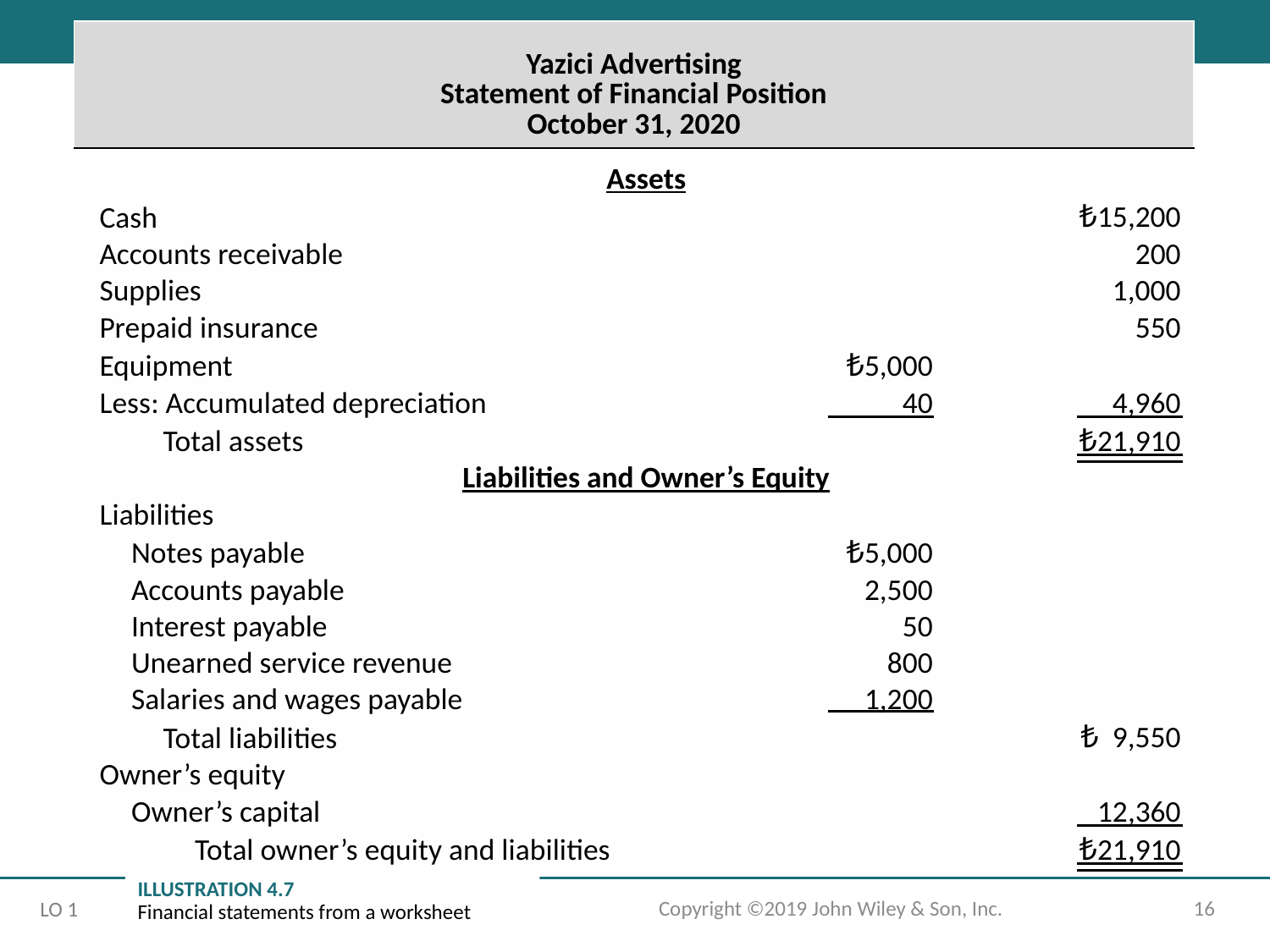

| Yazici Advertising Statement of Financial Position October 31, 2020 |  |  |  |
| --- | --- | --- | --- |
| Assets |  |  |  |
| Cash |  |  | ₺15,200 |
| Accounts receivable |  |  | 200 |
| Supplies |  |  | 1,000 |
| Prepaid insurance |  |  | 550 |
| Equipment | ₺5,000 |  |  |
| Less: Accumulated depreciation | 40 |  | 4,960 |
| Total assets |  |  | ₺21,910 |
| Liabilities and Owner’s Equity |  |  |  |
| Liabilities |  |  |  |
| Notes payable | ₺5,000 |  |  |
| Accounts payable | 2,500 |  |  |
| Interest payable | 50 |  |  |
| Unearned service revenue | 800 |  |  |
| Salaries and wages payable | 1,200 |  |  |
| Total liabilities |  |  | ₺ 9,550 |
| Owner’s equity |  |  |  |
| Owner’s capital |  |  | 12,360 |
| Total owner’s equity and liabilities |  |  | ₺21,910 |
ILLUSTRATION 4.7
Financial statements from a worksheet
Copyright ©2019 John Wiley & Son, Inc.
16
LO 1